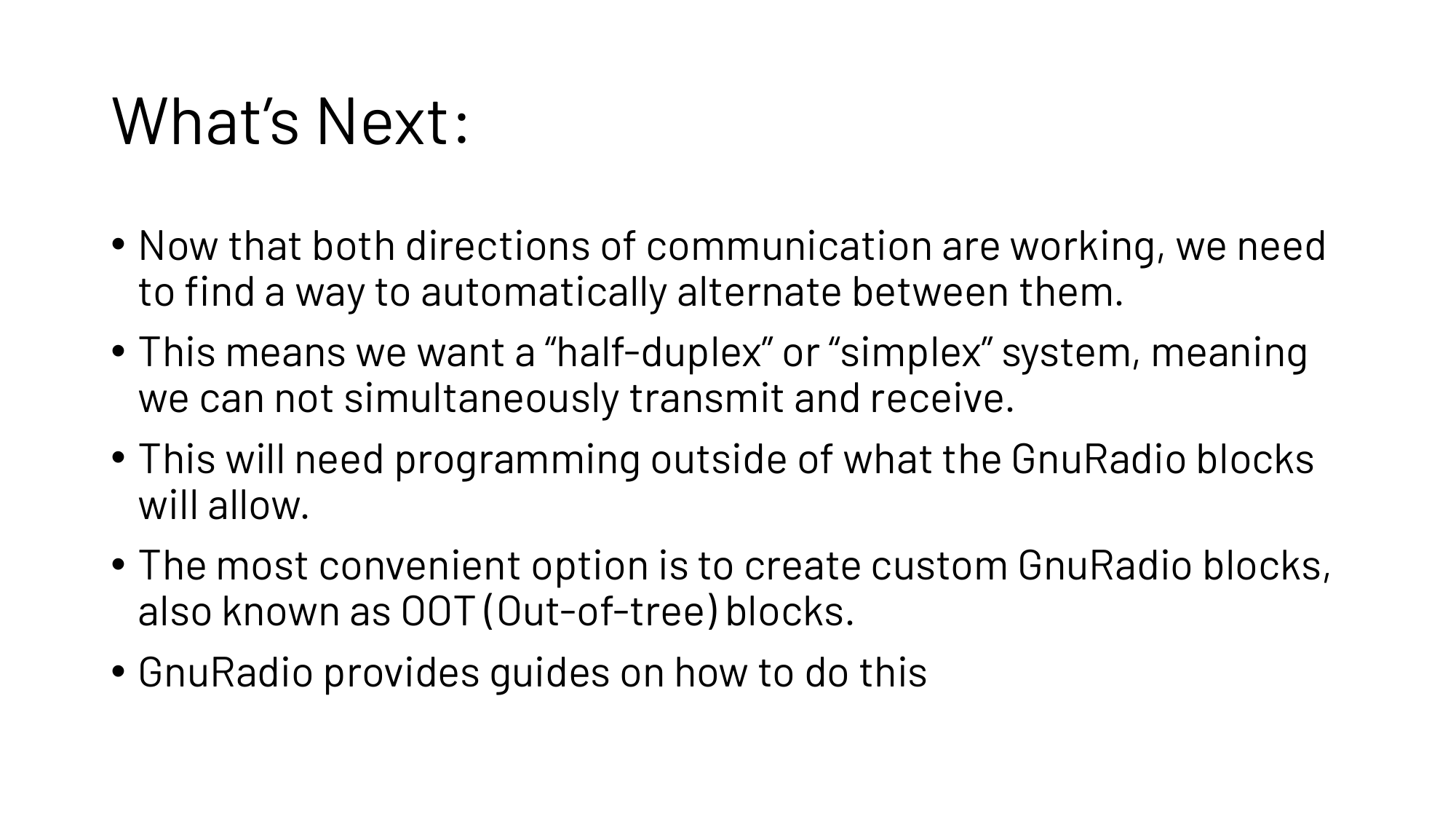

# What’s Next:
Now that both directions of communication are working, we need to find a way to automatically alternate between them.
This means we want a “half-duplex” or “simplex” system, meaning we can not simultaneously transmit and receive.
This will need programming outside of what the GnuRadio blocks will allow.
The most convenient option is to create custom GnuRadio blocks, also known as OOT (Out-of-tree) blocks.
GnuRadio provides guides on how to do this